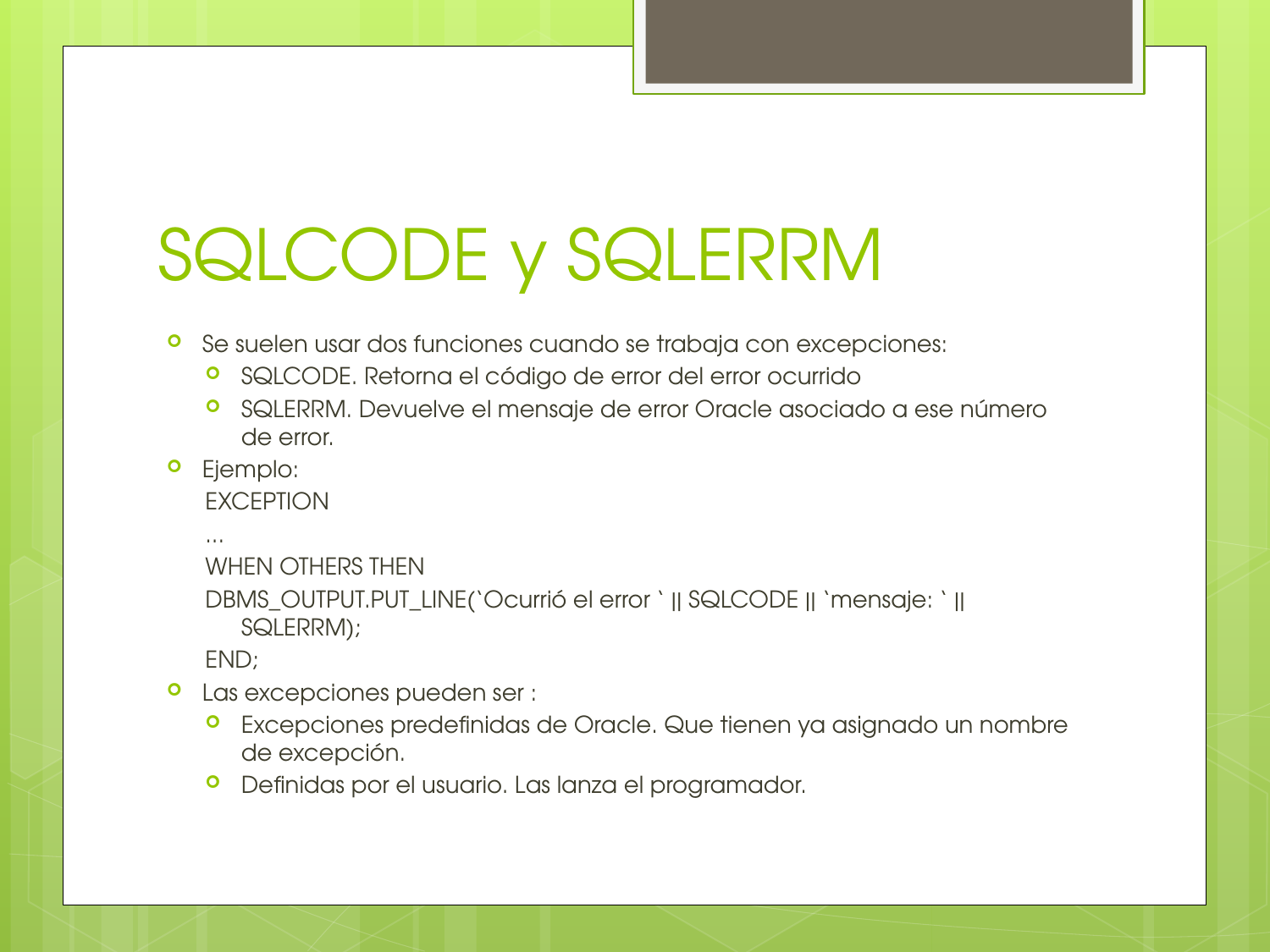

# SQLCODE y SQLERRM
Se suelen usar dos funciones cuando se trabaja con excepciones:
SQLCODE. Retorna el código de error del error ocurrido
SQLERRM. Devuelve el mensaje de error Oracle asociado a ese número de error.
Ejemplo:
EXCEPTION
...
WHEN OTHERS THEN
DBMS_OUTPUT.PUT_LINE(‘Ocurrió el error ‘ || SQLCODE || ‘mensaje: ‘ || SQLERRM);
END;
Las excepciones pueden ser :
Excepciones predefinidas de Oracle. Que tienen ya asignado un nombre de excepción.
Definidas por el usuario. Las lanza el programador.